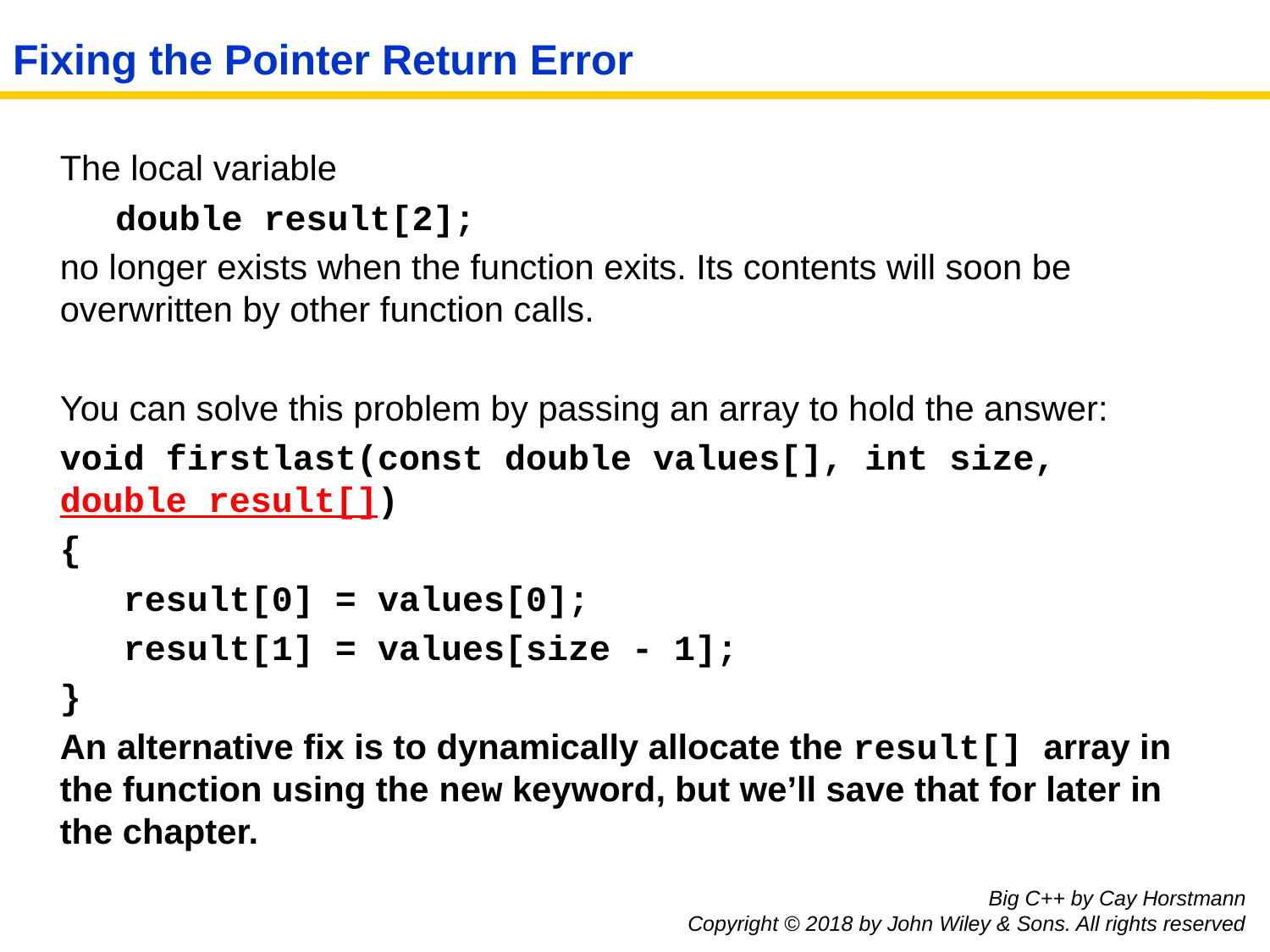

# Fixing the Pointer Return Error
The local variable
double result[2];
no longer exists when the function exits. Its contents will soon be overwritten by other function calls.

You can solve this problem by passing an array to hold the answer:
void firstlast(const double values[], int size, double result[])
{
   result[0] = values[0];
   result[1] = values[size - 1];
}
An alternative fix is to dynamically allocate the result[] array in the function using the new keyword, but we’ll save that for later in the chapter.
Big C++ by Cay Horstmann
Copyright © 2018 by John Wiley & Sons. All rights reserved